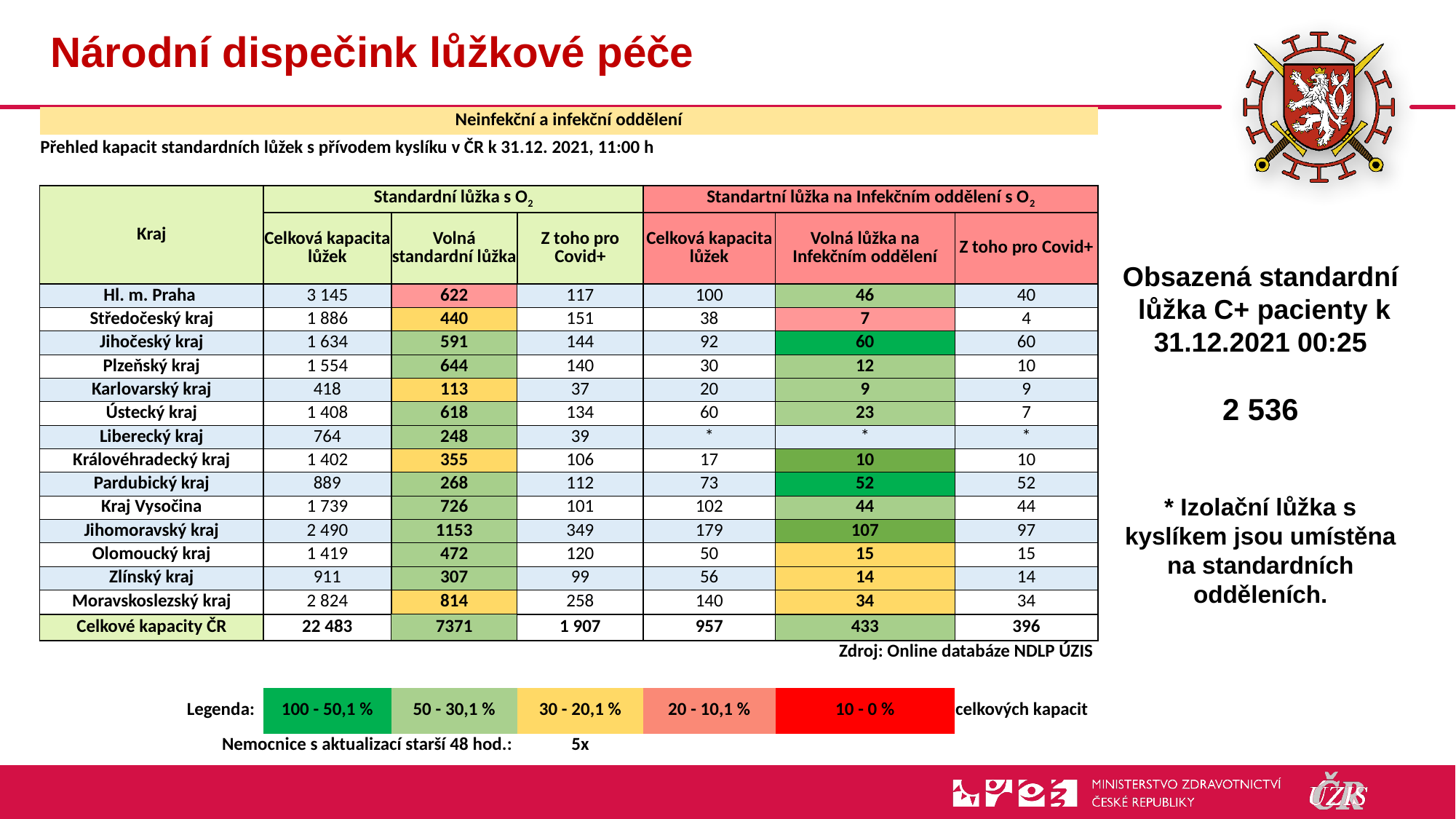

# Národní dispečink lůžkové péče
| Neinfekční a infekční oddělení |  |  |  |  |  |  |
| --- | --- | --- | --- | --- | --- | --- |
| Přehled kapacit standardních lůžek s přívodem kyslíku v ČR k 31.12. 2021, 11:00 h |  |  |  |  |  |  |
|  |  |  |  |  |  |  |
| Kraj | Standardní lůžka s O2 |  |  | Standartní lůžka na Infekčním oddělení s O2 |  |  |
|  | Celková kapacita lůžek | Volná standardní lůžka | Z toho pro Covid+ | Celková kapacita lůžek | Volná lůžka na Infekčním oddělení | Z toho pro Covid+ |
| Hl. m. Praha | 3 145 | 622 | 117 | 100 | 46 | 40 |
| Středočeský kraj | 1 886 | 440 | 151 | 38 | 7 | 4 |
| Jihočeský kraj | 1 634 | 591 | 144 | 92 | 60 | 60 |
| Plzeňský kraj | 1 554 | 644 | 140 | 30 | 12 | 10 |
| Karlovarský kraj | 418 | 113 | 37 | 20 | 9 | 9 |
| Ústecký kraj | 1 408 | 618 | 134 | 60 | 23 | 7 |
| Liberecký kraj | 764 | 248 | 39 | \* | \* | \* |
| Královéhradecký kraj | 1 402 | 355 | 106 | 17 | 10 | 10 |
| Pardubický kraj | 889 | 268 | 112 | 73 | 52 | 52 |
| Kraj Vysočina | 1 739 | 726 | 101 | 102 | 44 | 44 |
| Jihomoravský kraj | 2 490 | 1153 | 349 | 179 | 107 | 97 |
| Olomoucký kraj | 1 419 | 472 | 120 | 50 | 15 | 15 |
| Zlínský kraj | 911 | 307 | 99 | 56 | 14 | 14 |
| Moravskoslezský kraj | 2 824 | 814 | 258 | 140 | 34 | 34 |
| Celkové kapacity ČR | 22 483 | 7371 | 1 907 | 957 | 433 | 396 |
| Zdroj: Online databáze NDLP ÚZIS |  |  |  |  |  |  |
|  |  |  |  |  |  |  |
| Legenda: | 100 - 50,1 % | 50 - 30,1 % | 30 - 20,1 % | 20 - 10,1 % | 10 - 0 % | celkových kapacit |
| Nemocnice s aktualizací starší 48 hod.: |  |  | 5x |  |  |  |
Obsazená standardní
 lůžka C+ pacienty k 31.12.2021 00:25

2 536
* Izolační lůžka s kyslíkem jsou umístěna na standardních odděleních.